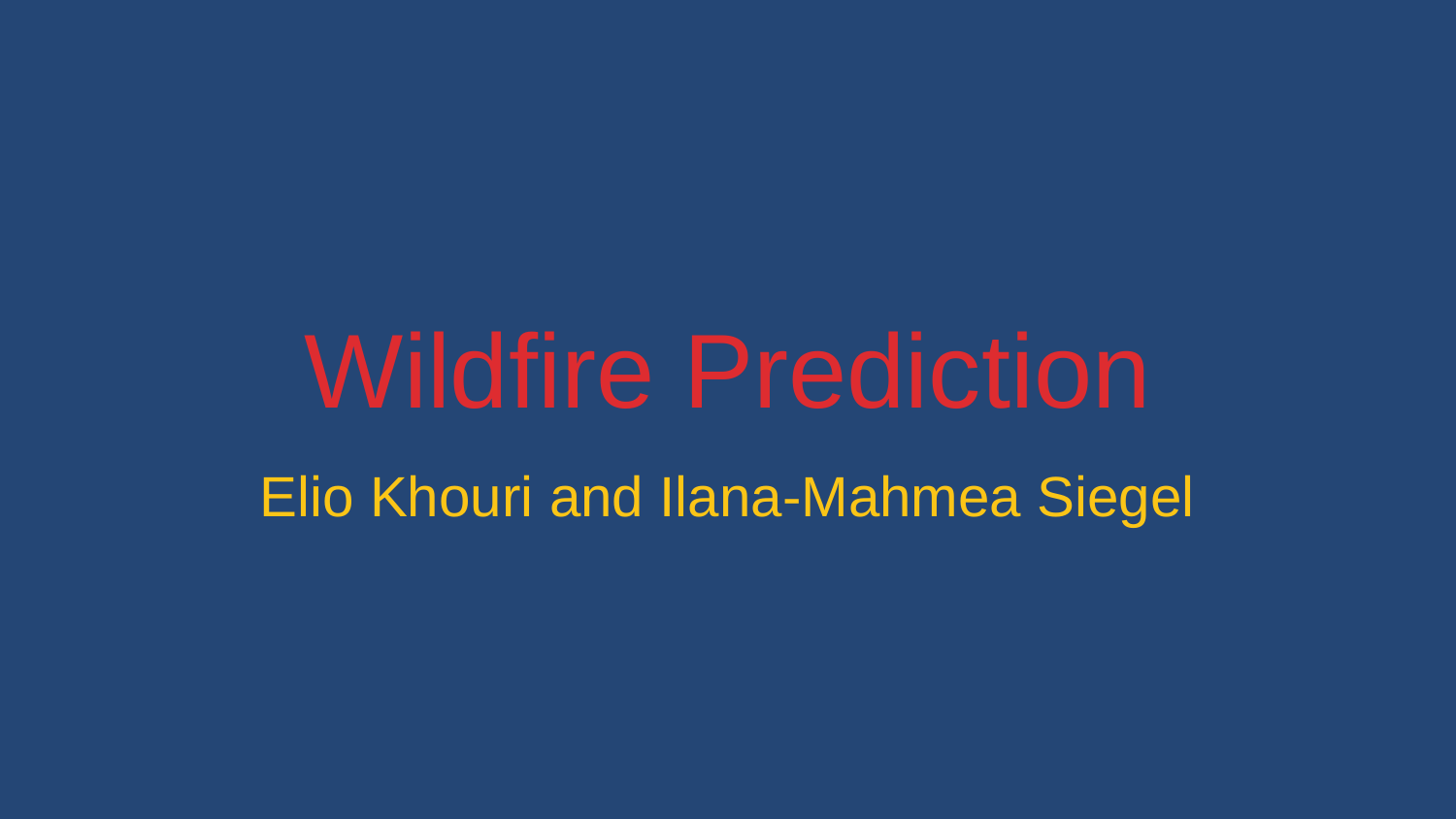

# Wildfire Prediction
Elio Khouri and Ilana-Mahmea Siegel